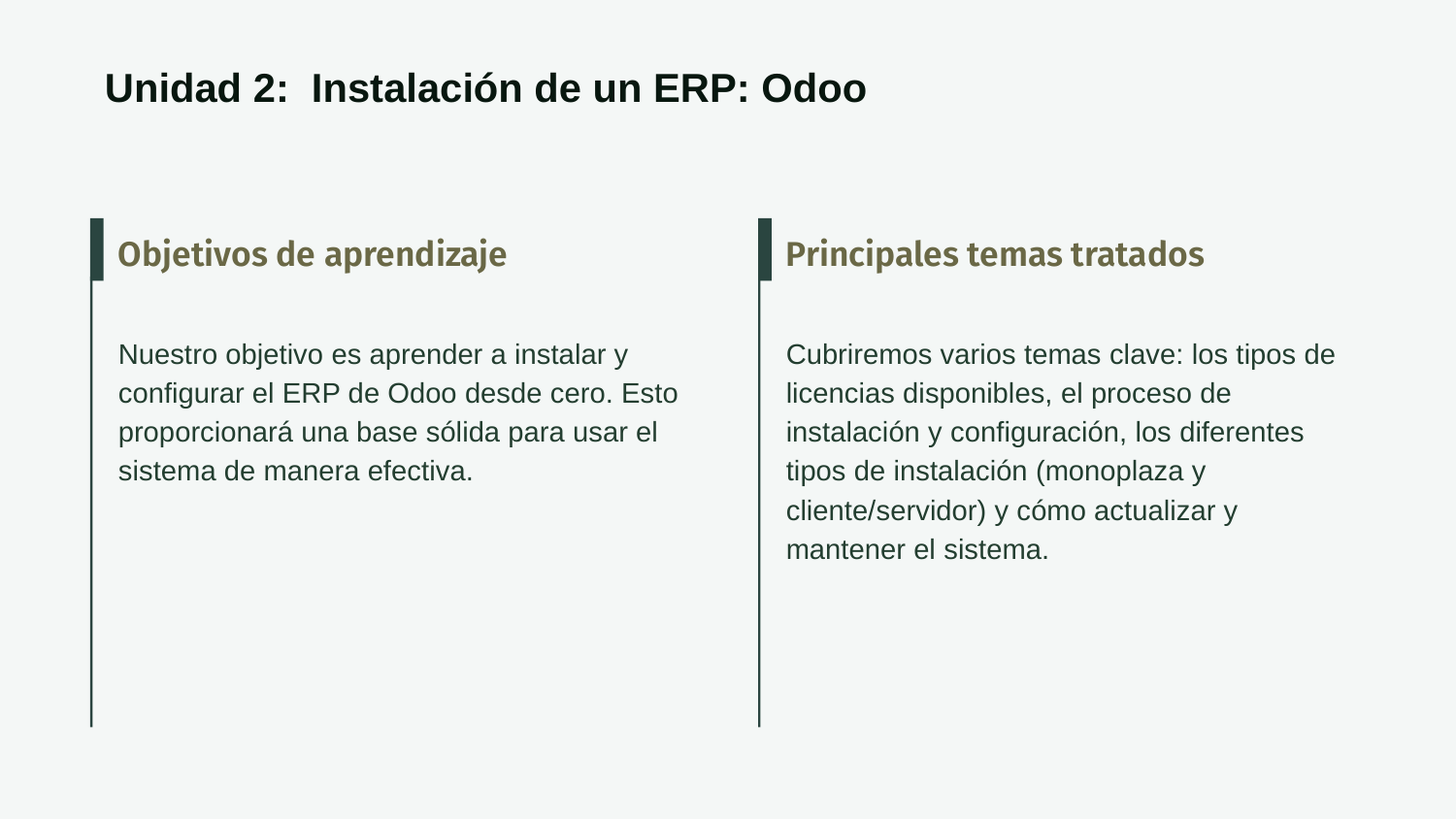

# Unidad 2:  Instalación de un ERP: Odoo

Objetivos de aprendizaje
Principales temas tratados
Nuestro objetivo es aprender a instalar y configurar el ERP de Odoo desde cero. Esto proporcionará una base sólida para usar el sistema de manera efectiva.
Cubriremos varios temas clave: los tipos de licencias disponibles, el proceso de instalación y configuración, los diferentes tipos de instalación (monoplaza y cliente/servidor) y cómo actualizar y mantener el sistema.